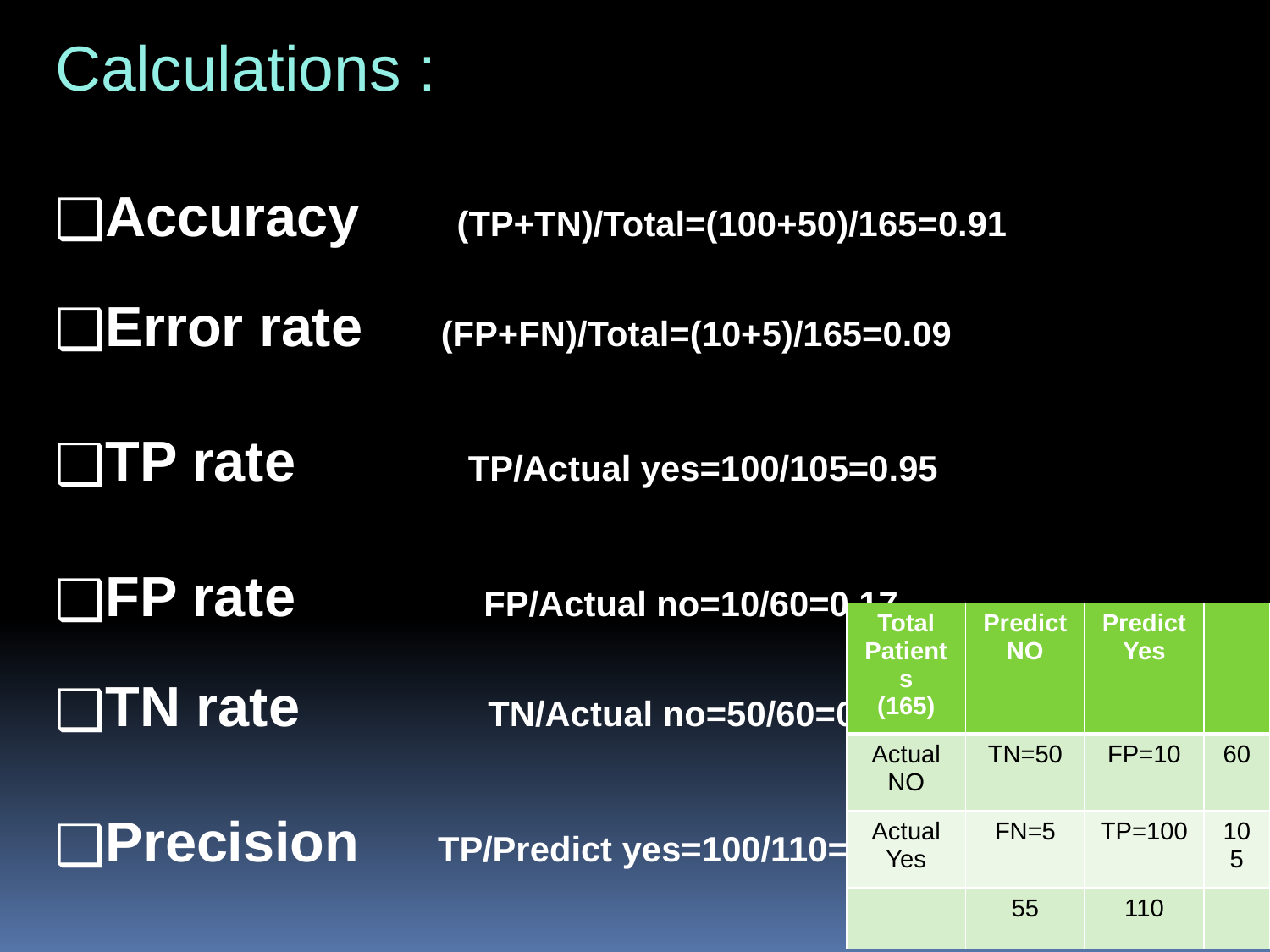

Calculations :

Accuracy          (TP+TN)/Total=(100+50)/165=0.91

Error rate        (FP+FN)/Total=(10+5)/165=0.09

TP rate           TP/Actual yes=100/105=0.95

FP rate            FP/Actual no=10/60=0.17

TN rate            TN/Actual no=50/60=0.83

Precision     TP/Predict yes=100/110=0.91
| Total Patients (165) | Predict NO | Predict Yes |  |
| --- | --- | --- | --- |
| Actual NO | TN=50 | FP=10 | 60 |
| Actual Yes | FN=5 | TP=100 | 105 |
|  | 55 | 110 |  |